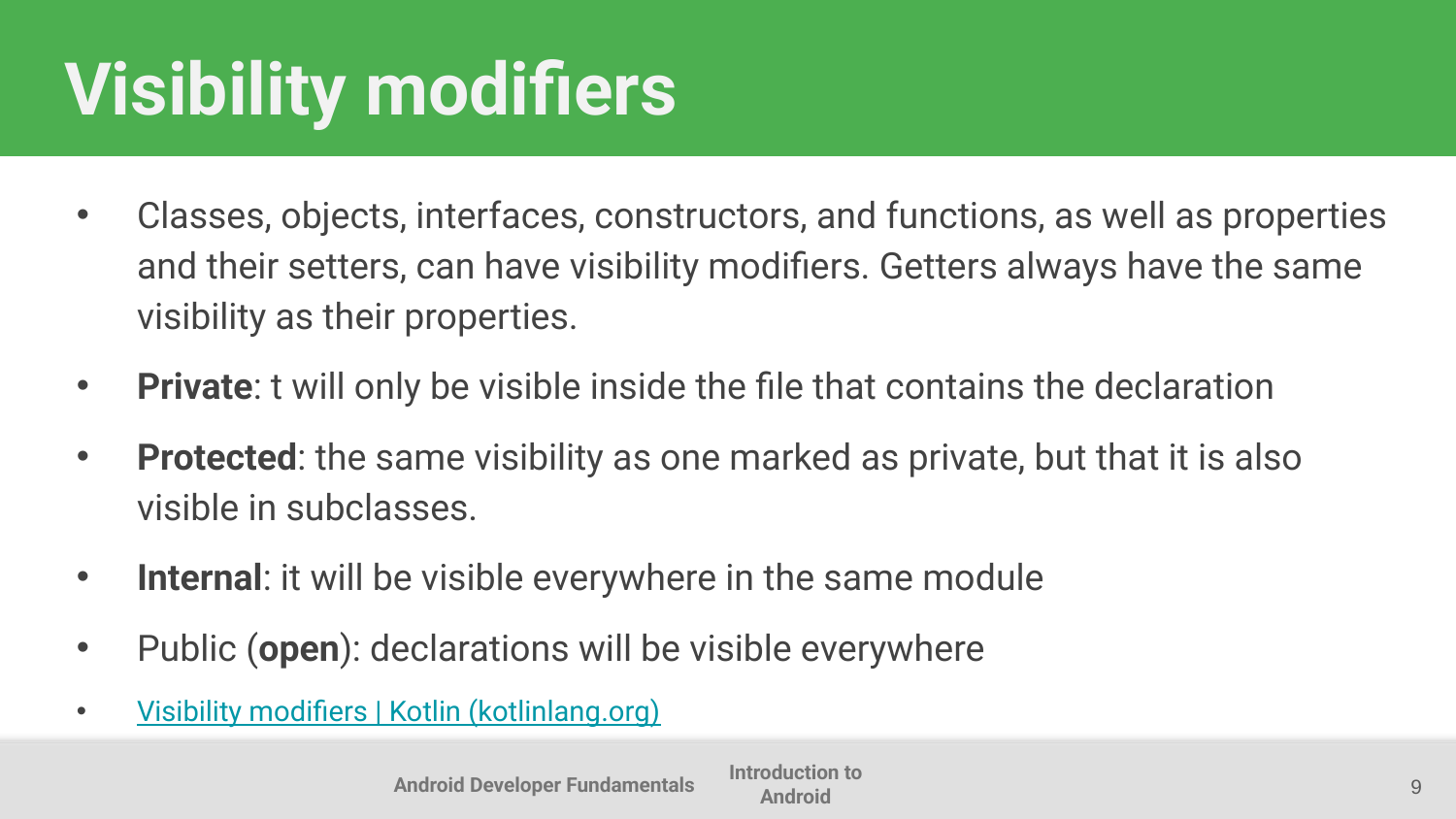

# Visibility modifiers﻿
Classes, objects, interfaces, constructors, and functions, as well as properties and their setters, can have visibility modifiers. Getters always have the same visibility as their properties.
Private: t will only be visible inside the file that contains the declaration
Protected: the same visibility as one marked as private, but that it is also visible in subclasses.
Internal: it will be visible everywhere in the same module
Public (open): declarations will be visible everywhere
Visibility modifiers | Kotlin (kotlinlang.org)
9